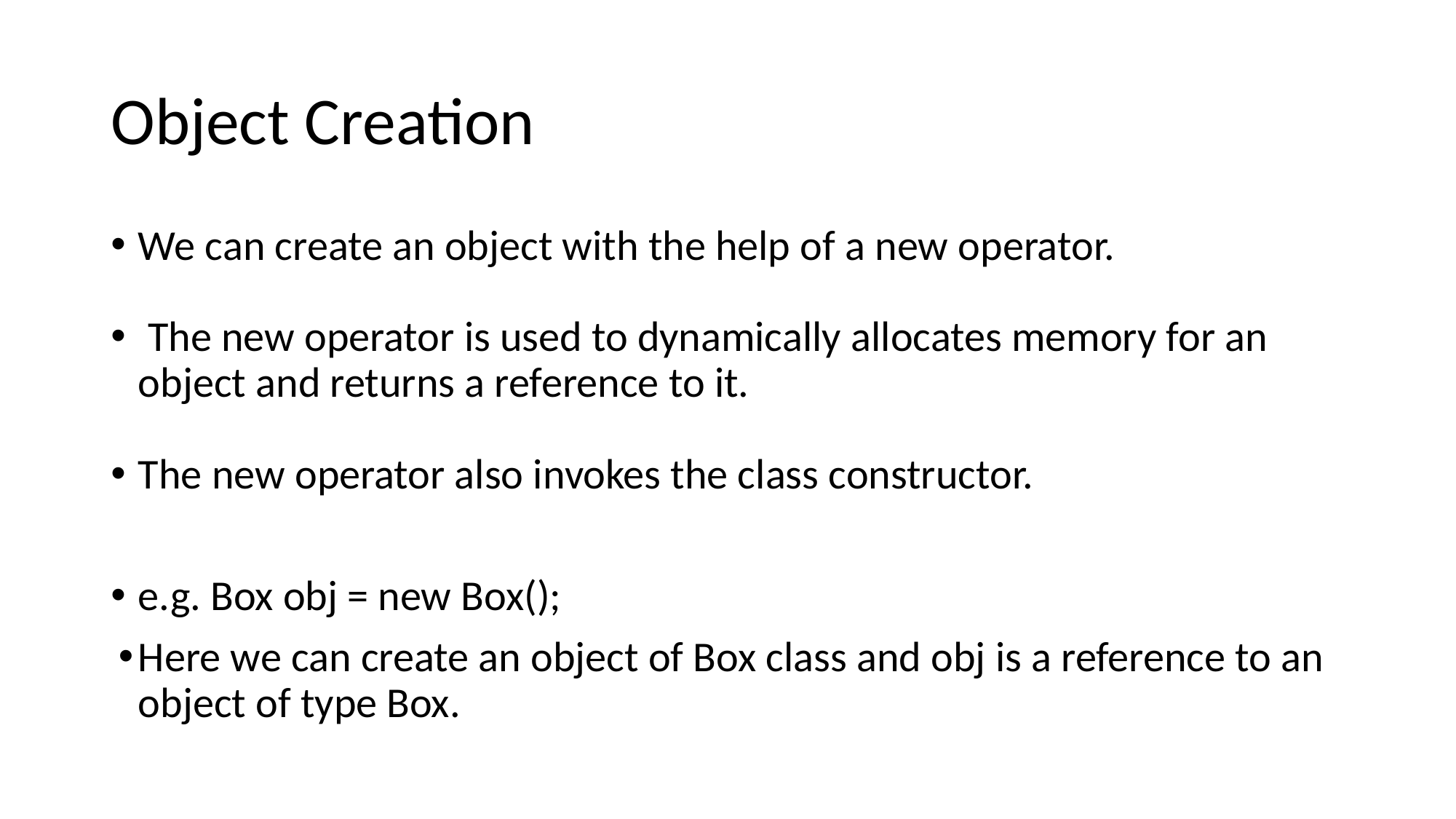

# Object Creation
We can create an object with the help of a new operator.

 The new operator is used to dynamically allocates memory for an object and returns a reference to it.

The new operator also invokes the class constructor.

e.g. Box obj = new Box();
Here we can create an object of Box class and obj is a reference to an object of type Box.